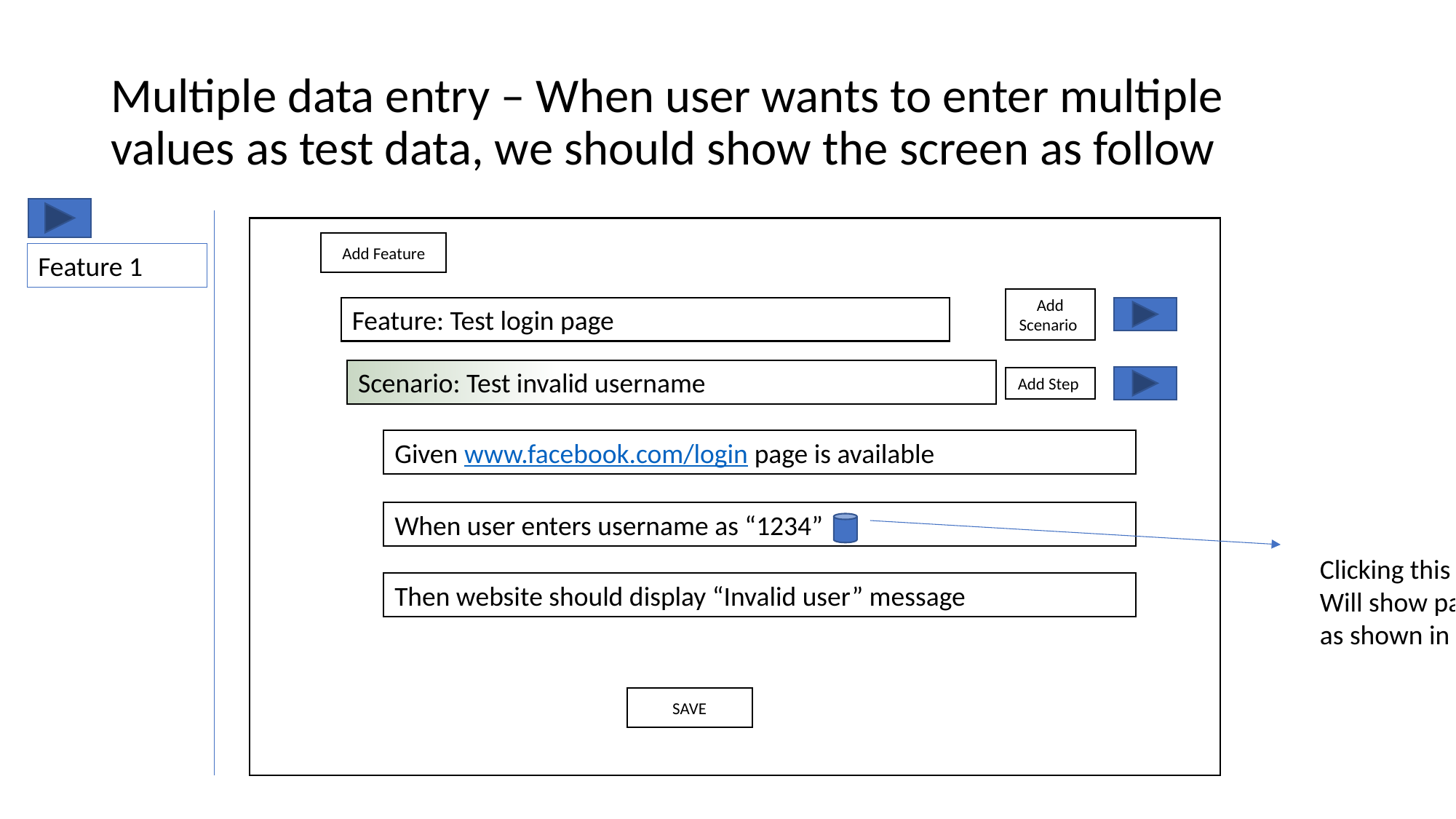

# Multiple data entry – When user wants to enter multiple values as test data, we should show the screen as follow

Add Feature
Feature 1
Add Scenario
Feature: Test login page

Scenario: Test invalid username

Add Step
Given www.facebook.com/login page is available

When user enters username as “1234”

Clicking this icon
Will show page
as shown in next slide
Then website should display “Invalid user” message
SAVE